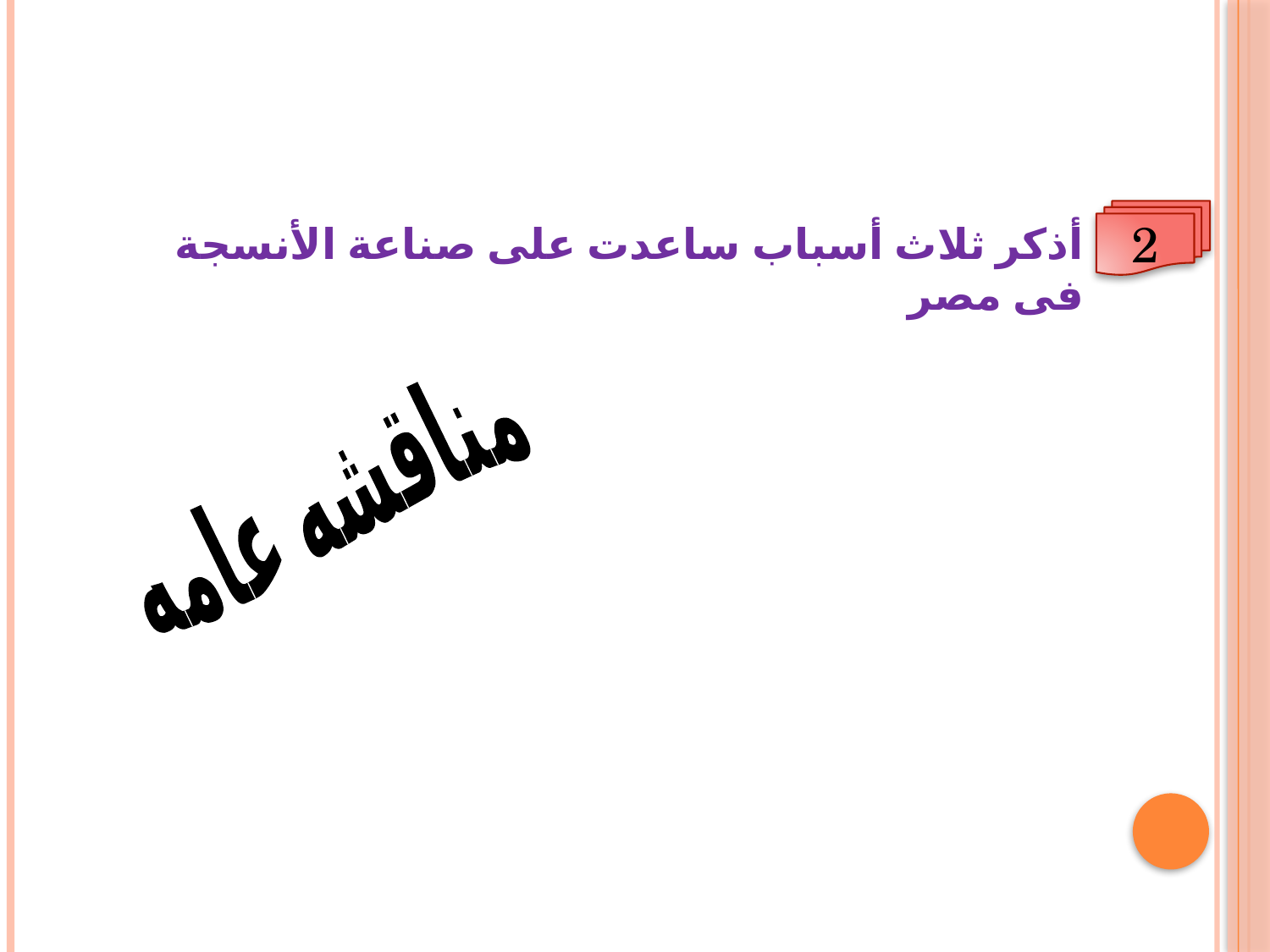

2
أذكر ثلاث أسباب ساعدت على صناعة الأنسجة فى مصر
مناقشه عامه